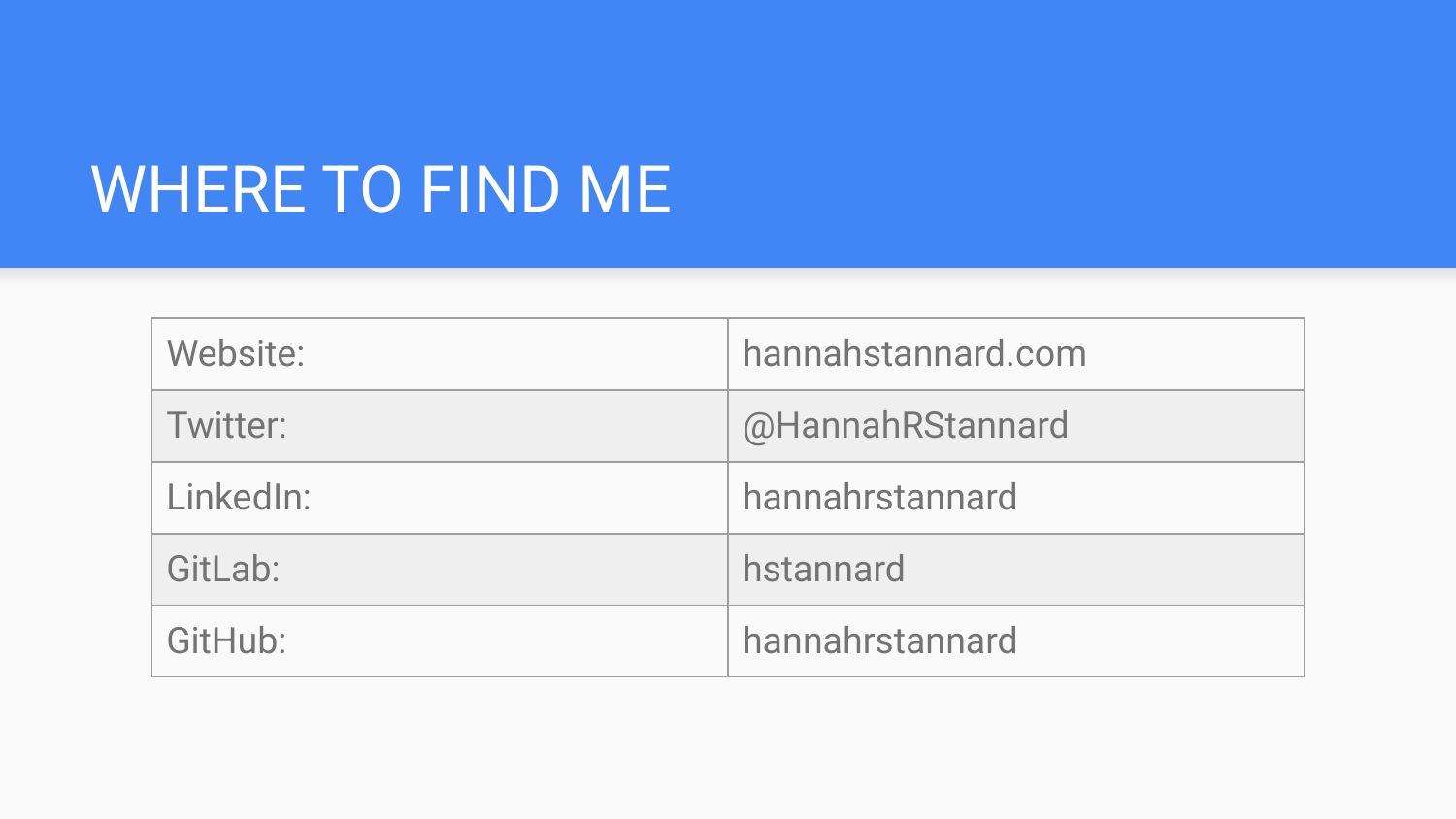

# WHERE TO FIND ME

| Website: | hannahstannard.com |
| --- | --- |
| Twitter: | @HannahRStannard |
| LinkedIn: | hannahrstannard |
| GitLab: | hstannard |
| GitHub: | hannahrstannard |